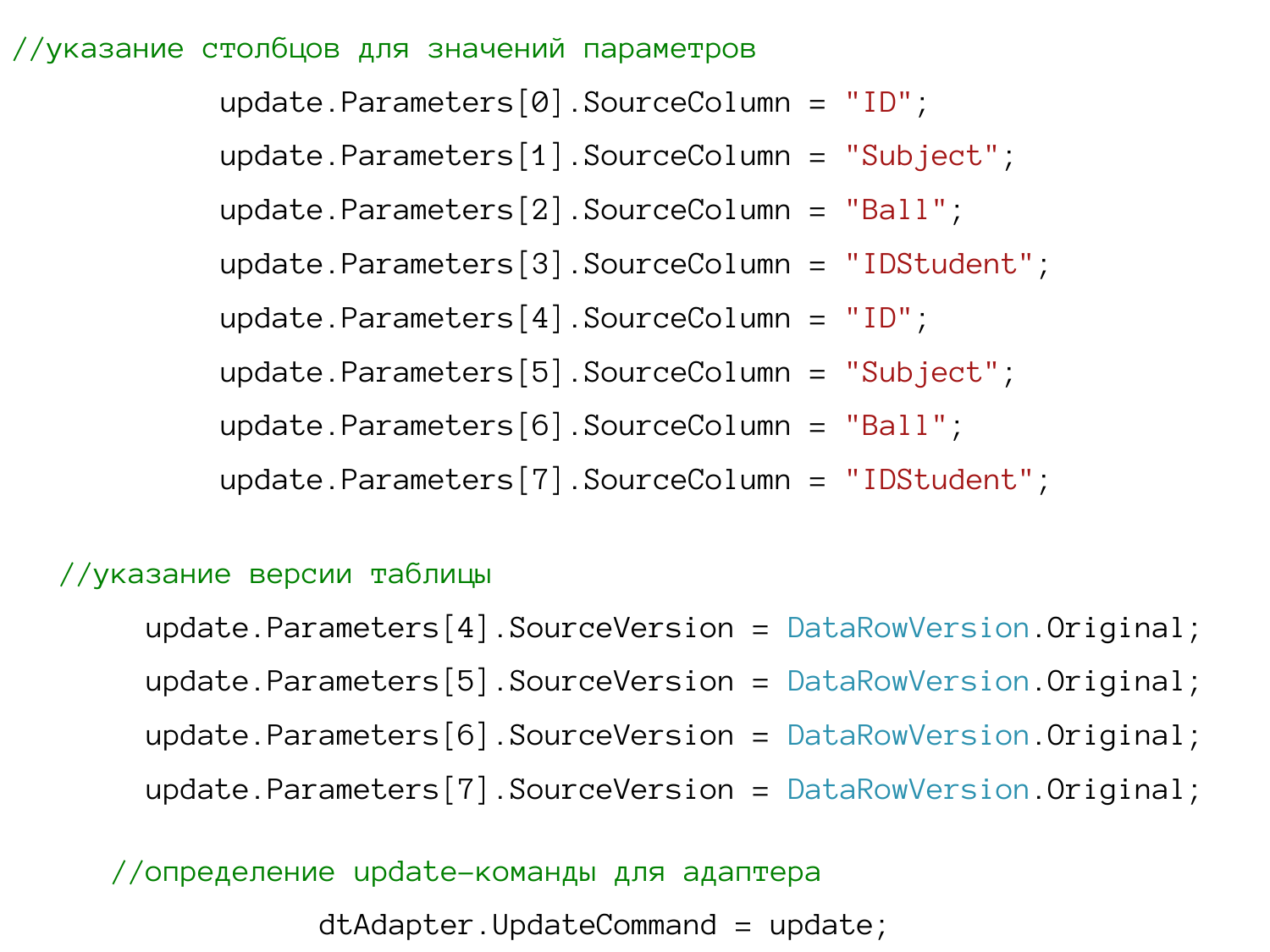

//указание столбцов для значений параметров
            update.Parameters[0].SourceColumn = "ID";
            update.Parameters[1].SourceColumn = "Subject";
            update.Parameters[2].SourceColumn = "Ball";
            update.Parameters[3].SourceColumn = "IDStudent";
            update.Parameters[4].SourceColumn = "ID";
            update.Parameters[5].SourceColumn = "Subject";
            update.Parameters[6].SourceColumn = "Ball";
            update.Parameters[7].SourceColumn = "IDStudent";
 //указание версии таблицы
      update.Parameters[4].SourceVersion = DataRowVersion.Original;
      update.Parameters[5].SourceVersion = DataRowVersion.Original;
      update.Parameters[6].SourceVersion = DataRowVersion.Original;
      update.Parameters[7].SourceVersion = DataRowVersion.Original;
//определение update-команды для адаптера
            dtAdapter.UpdateCommand = update;